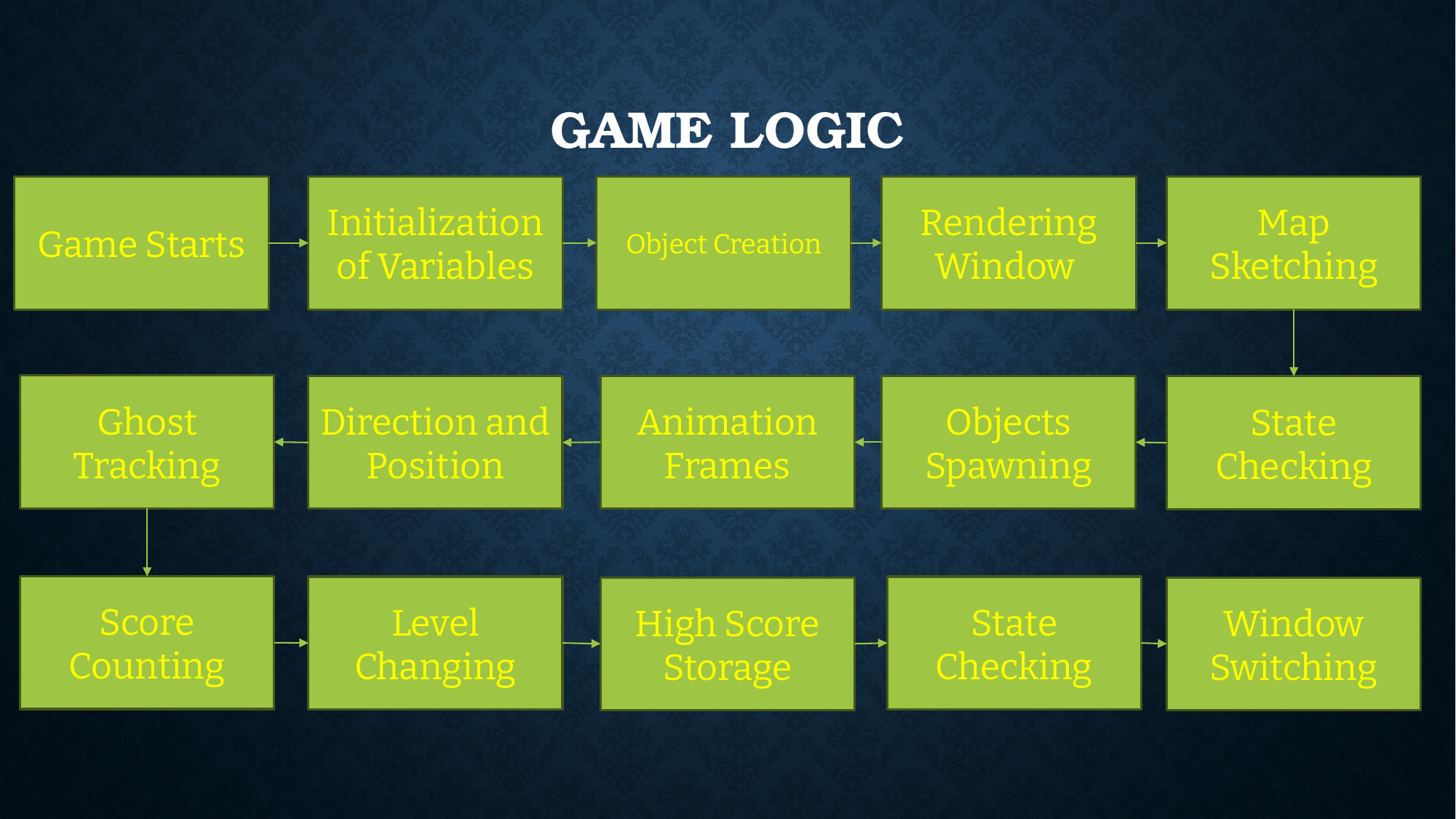

# Game Logic
Game Starts
Initialization of Variables
Object Creation
Rendering Window
Map Sketching
Ghost Tracking
Animation Frames
Objects Spawning
Direction and Position
State Checking
Score Counting
Level Changing
State Checking
High Score Storage
Window Switching